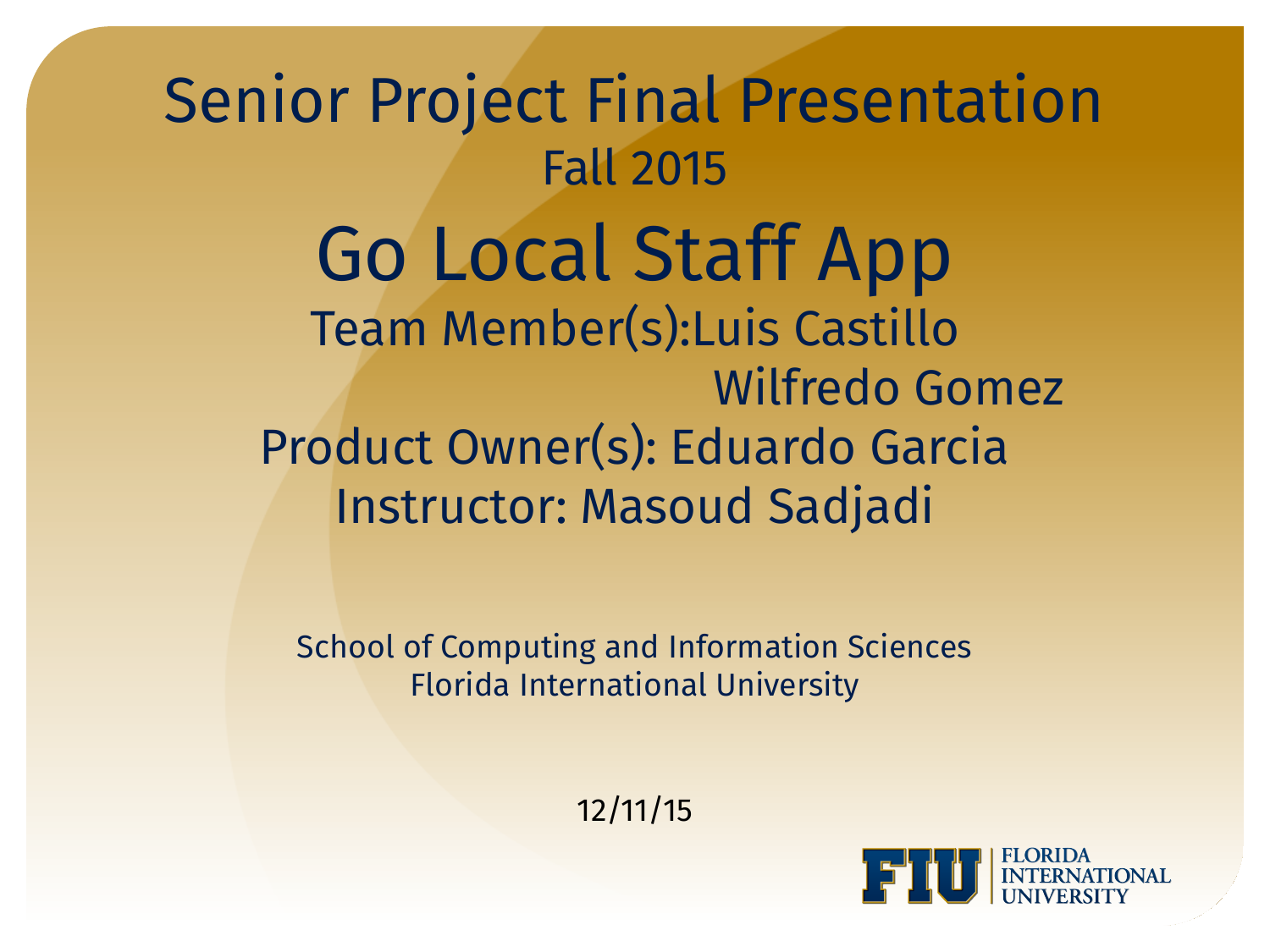

Senior Project Final Presentation
Fall 2015
# Go Local Staff App Team Member(s):Luis Castillo Wilfredo Gomez Product Owner(s): Eduardo Garcia Instructor: Masoud Sadjadi School of Computing and Information Sciences Florida International University
12/11/15